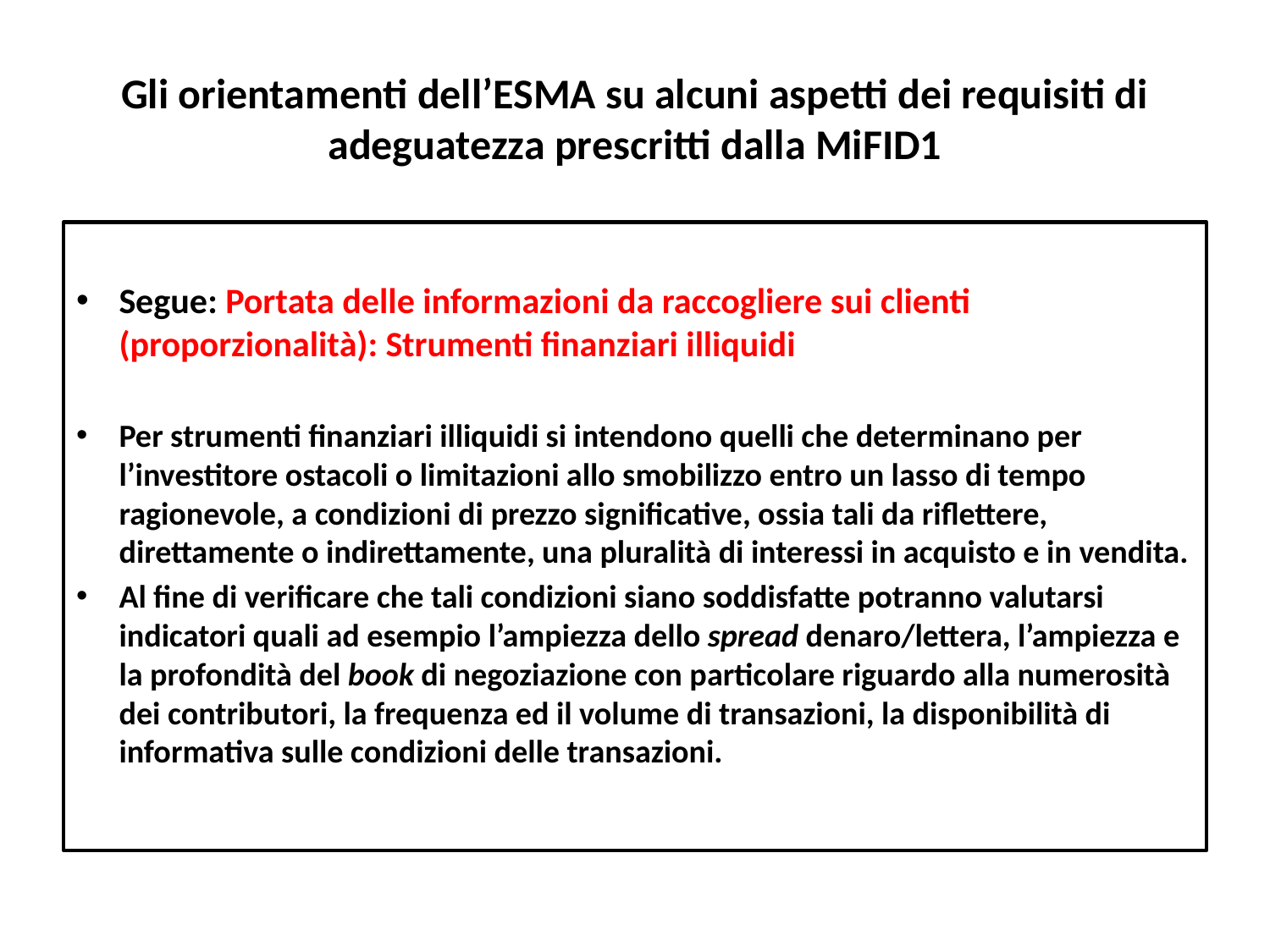

# Gli orientamenti dell’ESMA su alcuni aspetti dei requisiti di adeguatezza prescritti dalla MiFID1

Segue: Portata delle informazioni da raccogliere sui clienti (proporzionalità): Strumenti finanziari illiquidi

Per strumenti finanziari illiquidi si intendono quelli che determinano per l’investitore ostacoli o limitazioni allo smobilizzo entro un lasso di tempo ragionevole, a condizioni di prezzo significative, ossia tali da riflettere, direttamente o indirettamente, una pluralità di interessi in acquisto e in vendita.
Al fine di verificare che tali condizioni siano soddisfatte potranno valutarsi indicatori quali ad esempio l’ampiezza dello spread denaro/lettera, l’ampiezza e la profondità del book di negoziazione con particolare riguardo alla numerosità dei contributori, la frequenza ed il volume di transazioni, la disponibilità di informativa sulle condizioni delle transazioni.